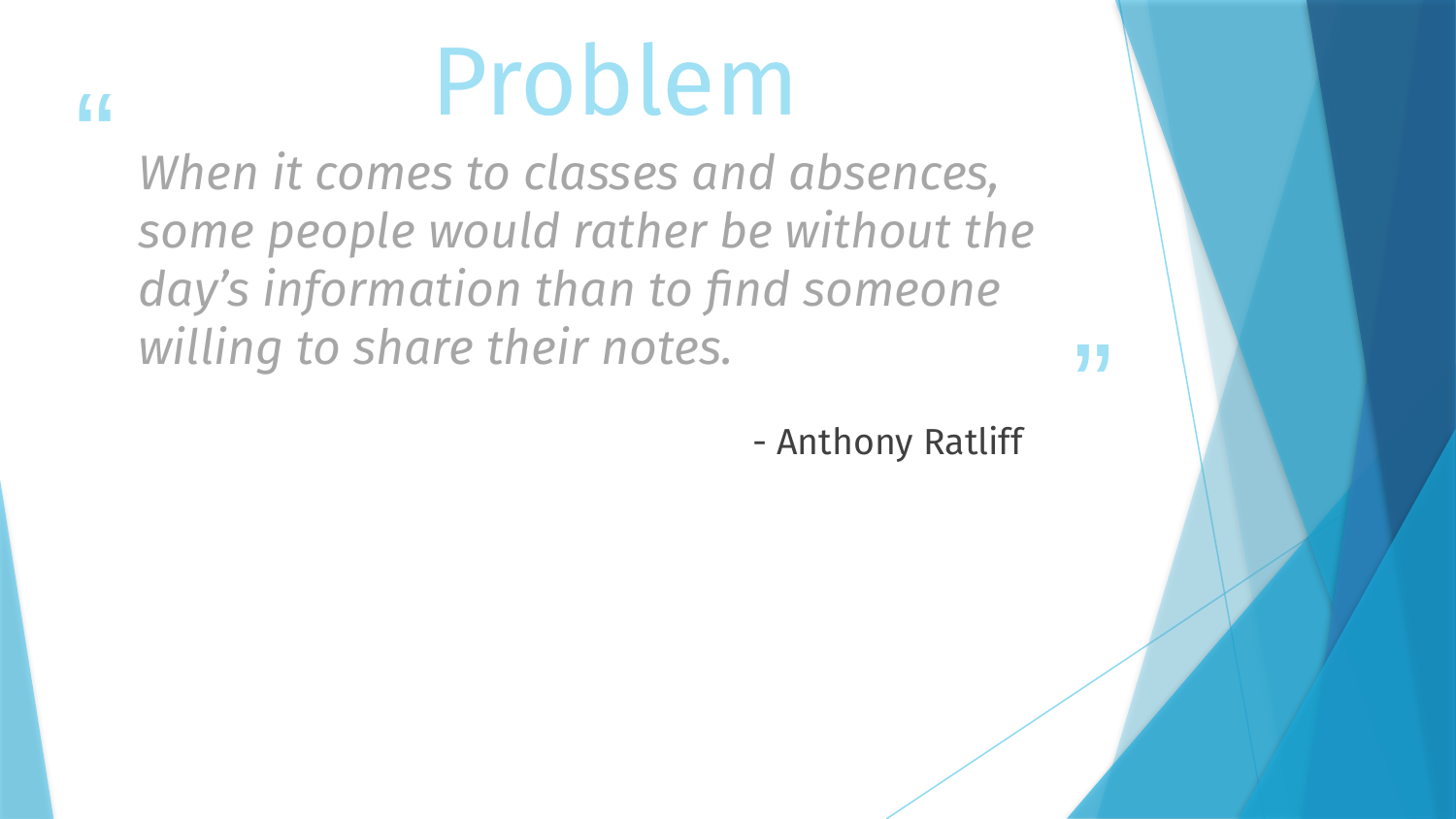

Problem
# When it comes to classes and absences, some people would rather be without the day’s information than to find someone willing to share their notes.
- Anthony Ratliff